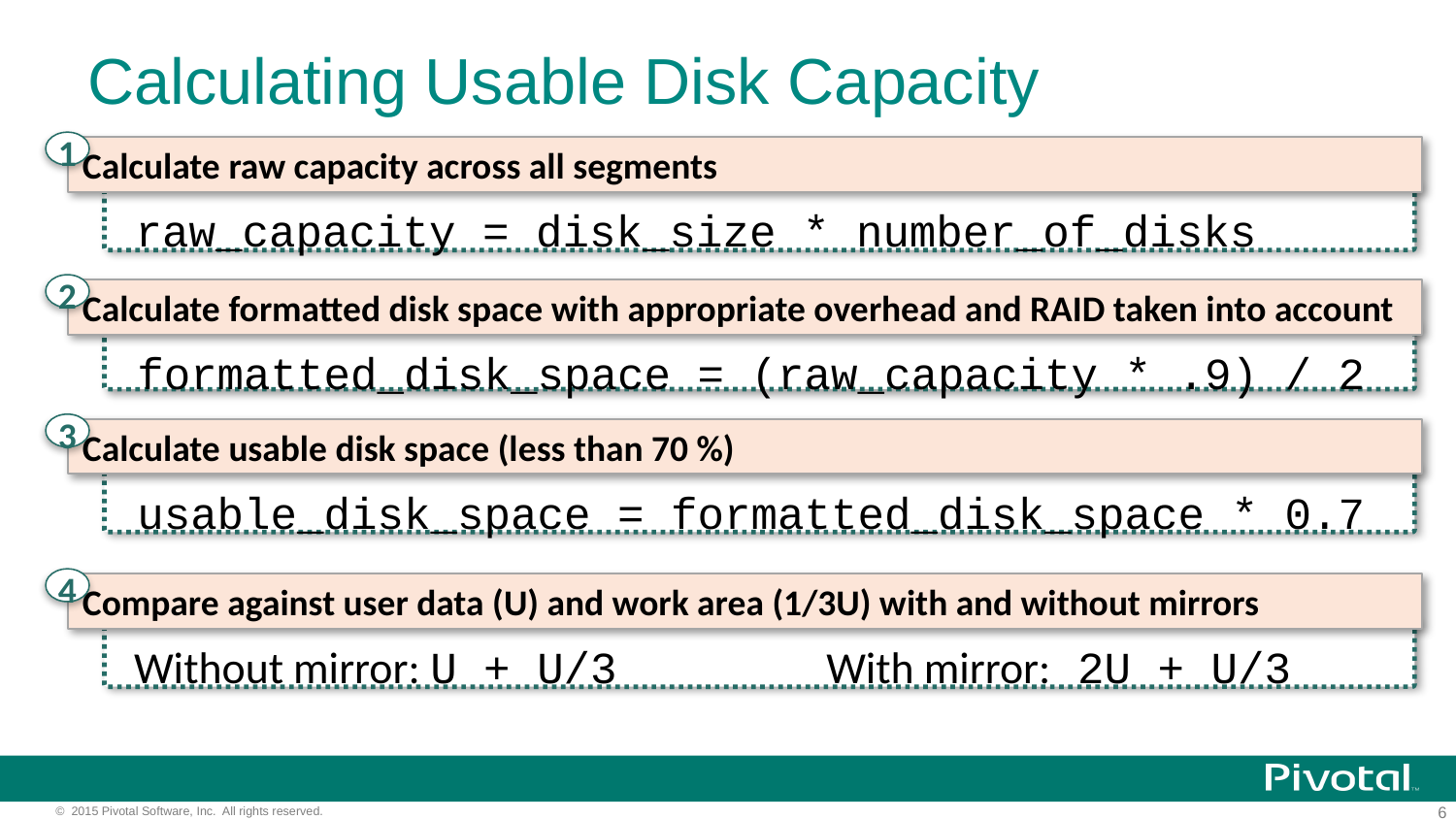

# Calculating Usable Disk Capacity
1

Calculate raw capacity across all segments

raw_capacity = disk_size * number_of_disks
2

Calculate formatted disk space with appropriate overhead and RAID taken into account

formatted_disk_space = (raw_capacity * .9) / 2
3

Calculate usable disk space (less than 70 %)

usable_disk_space = formatted_disk_space * 0.7
4

Compare against user data (U) and work area (1/3U) with and without mirrors

Without mirror: U + U/3
With mirror: 2U + U/3